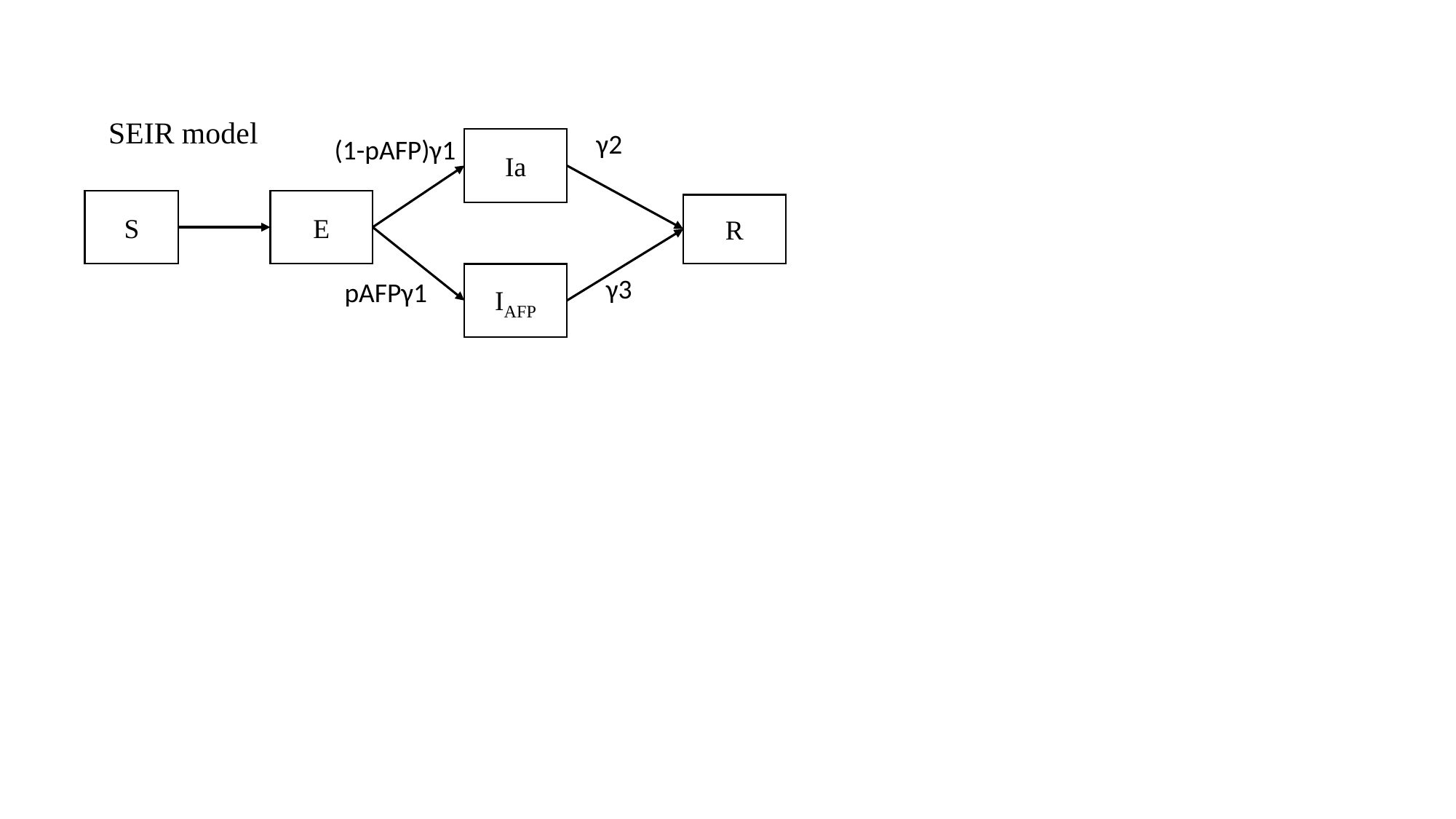

SEIR model
γ2
(1-pAFP)γ1
Ia
E
S
R
IAFP
γ3
pAFPγ1